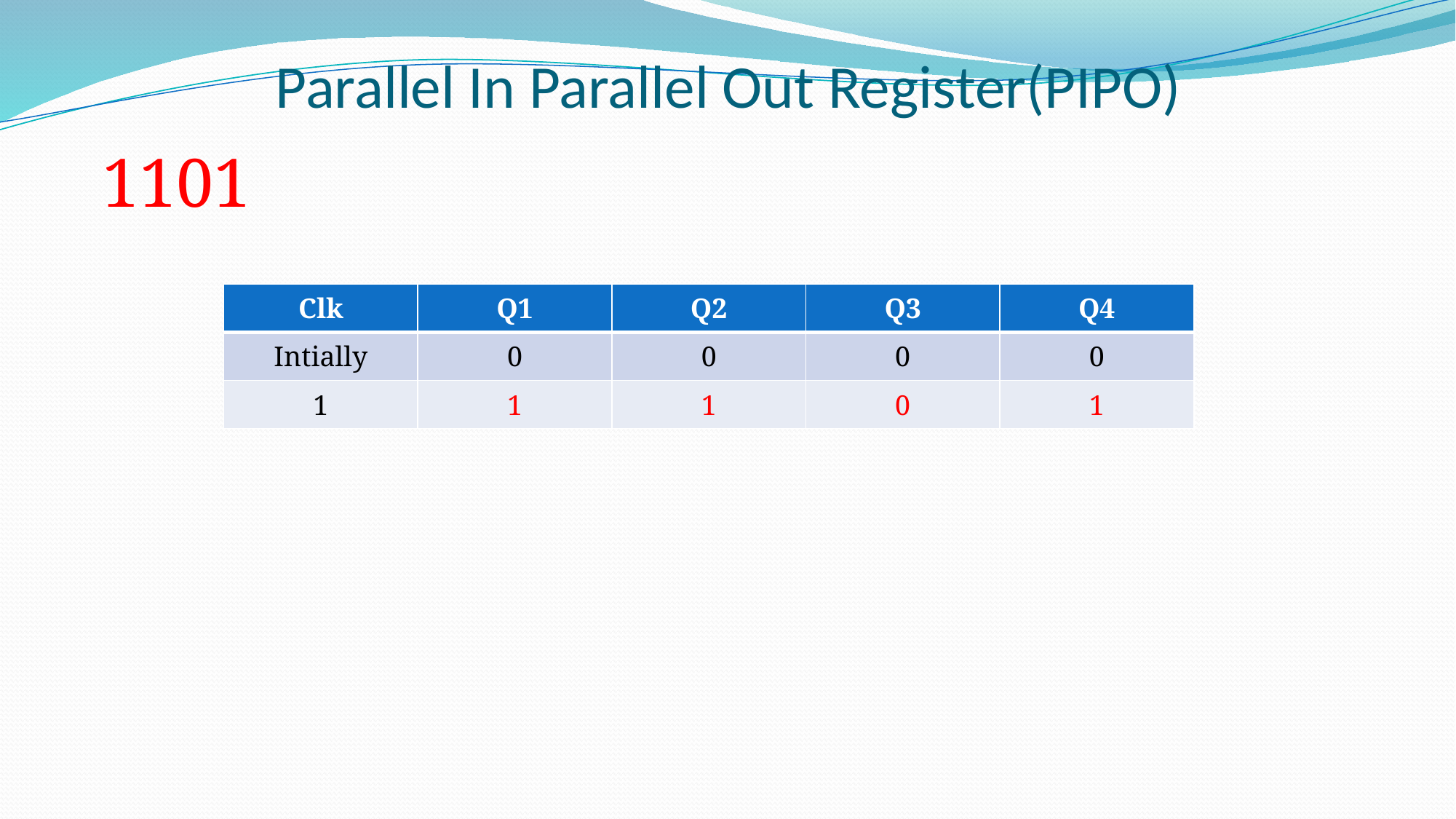

Parallel In Parallel Out Register(PIPO)
1101
| Clk | Q1 | Q2 | Q3 | Q4 |
| --- | --- | --- | --- | --- |
| Intially | 0 | 0 | 0 | 0 |
| 1 | 1 | 1 | 0 | 1 |